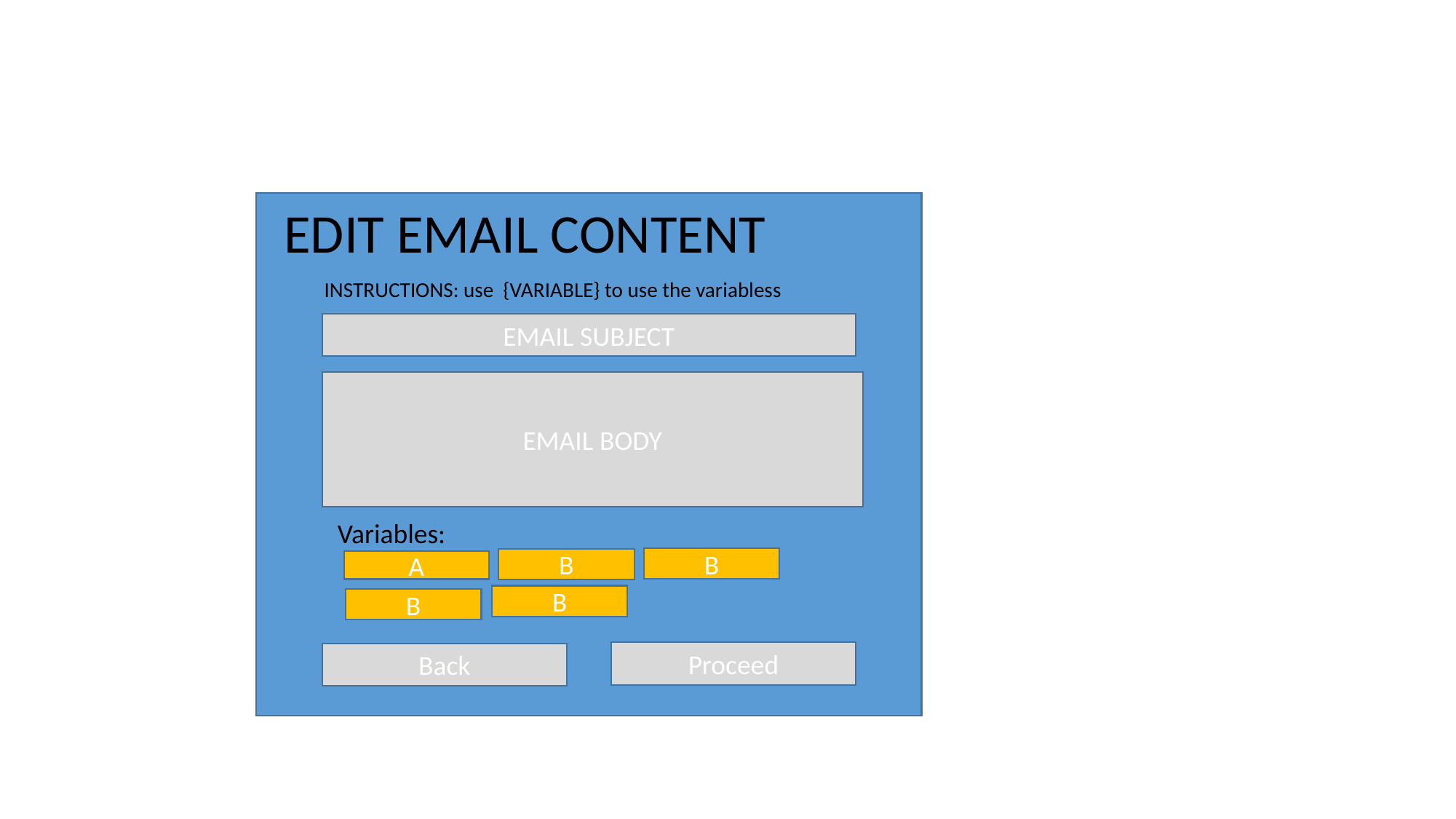

EDIT EMAIL CONTENT
INSTRUCTIONS: use  {VARIABLE} to use the variabless
EMAIL SUBJECT
EMAIL BODY
Variables:
B
B
A
B
B
Proceed
Back